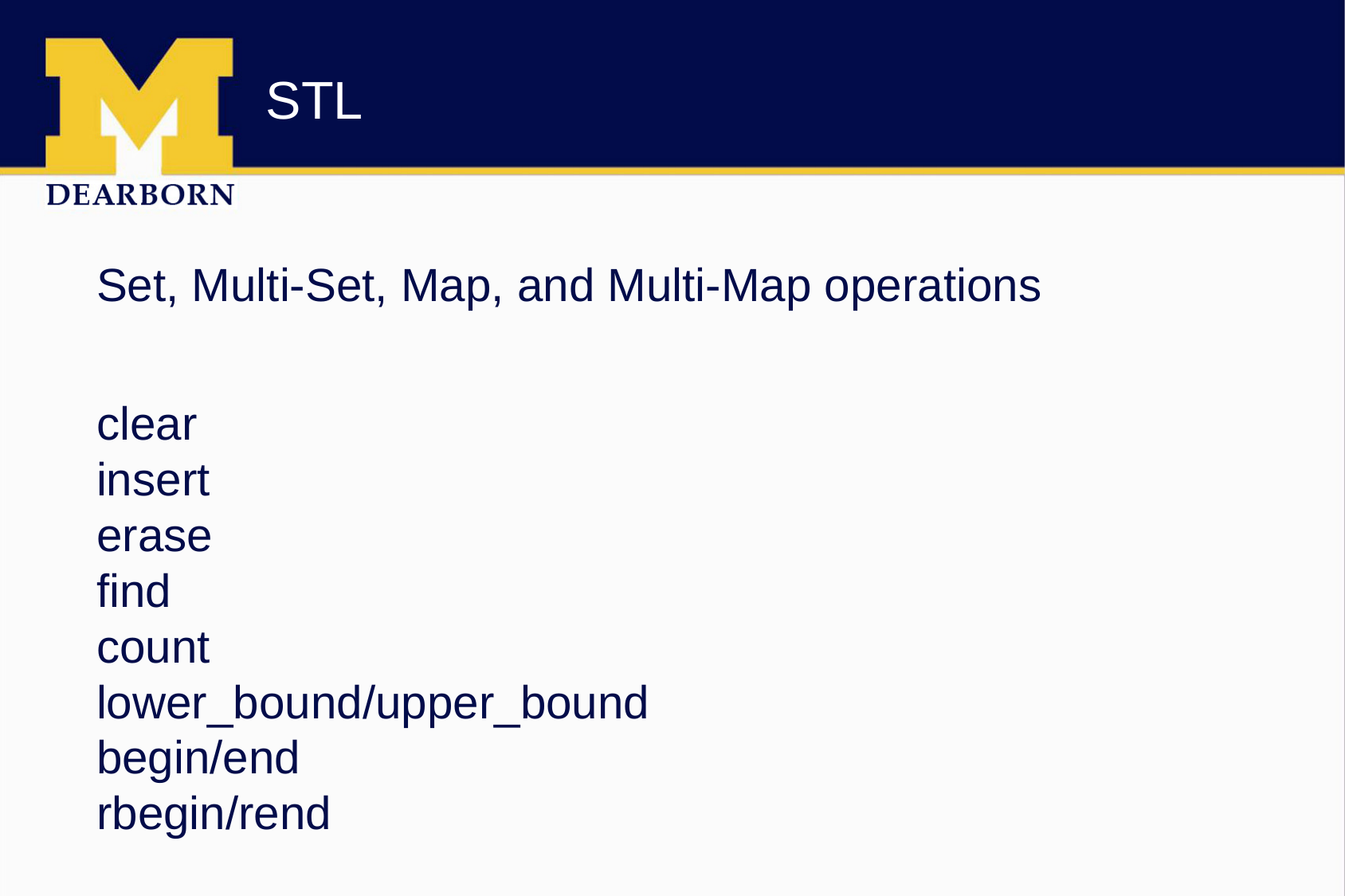

# STL
Set, Multi-Set, Map, and Multi-Map operations

clear
insert
erase
find
count
lower_bound/upper_bound
begin/end
rbegin/rend